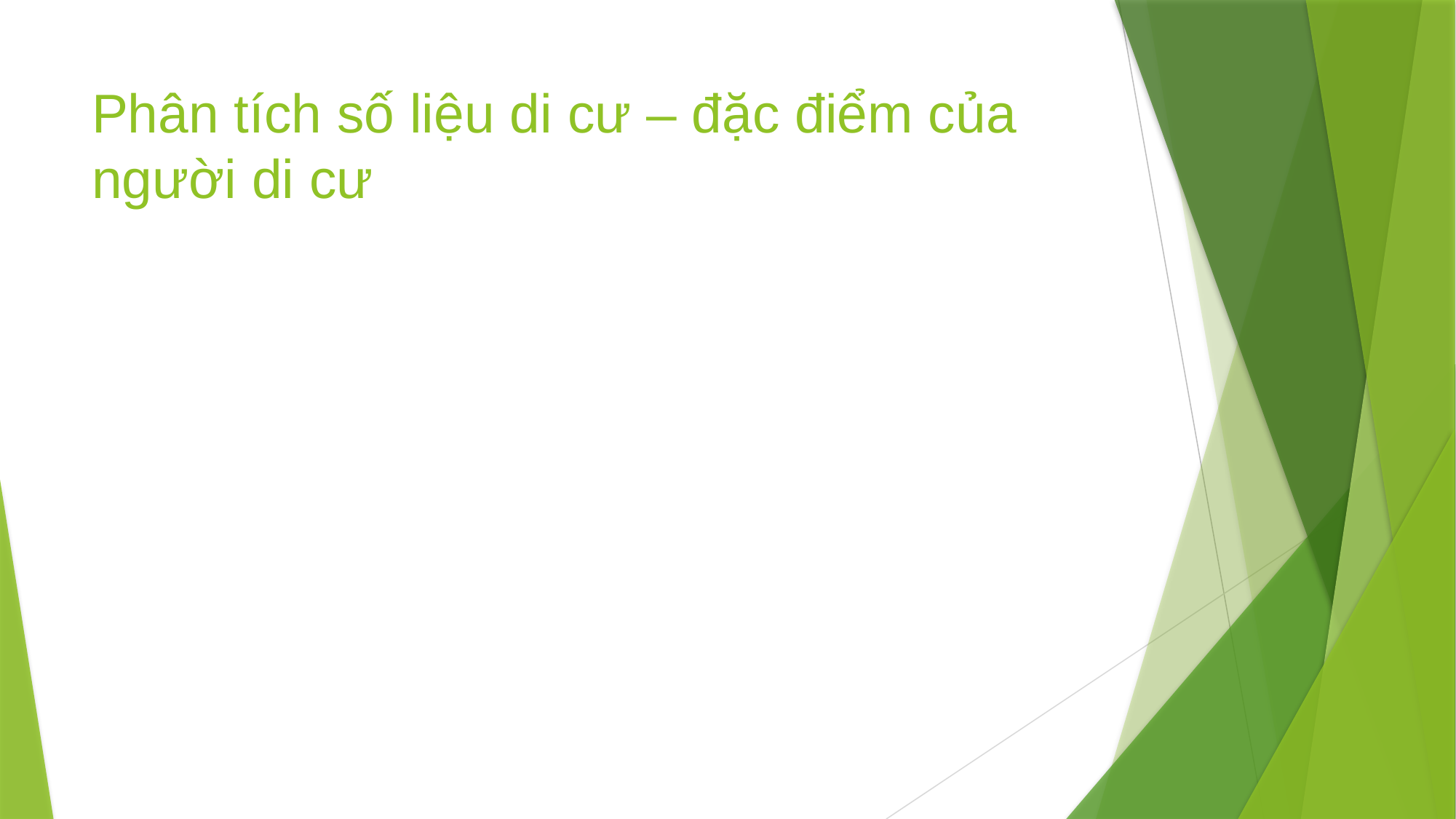

# Phân tích số liệu di cư – đặc điểm của người di cư